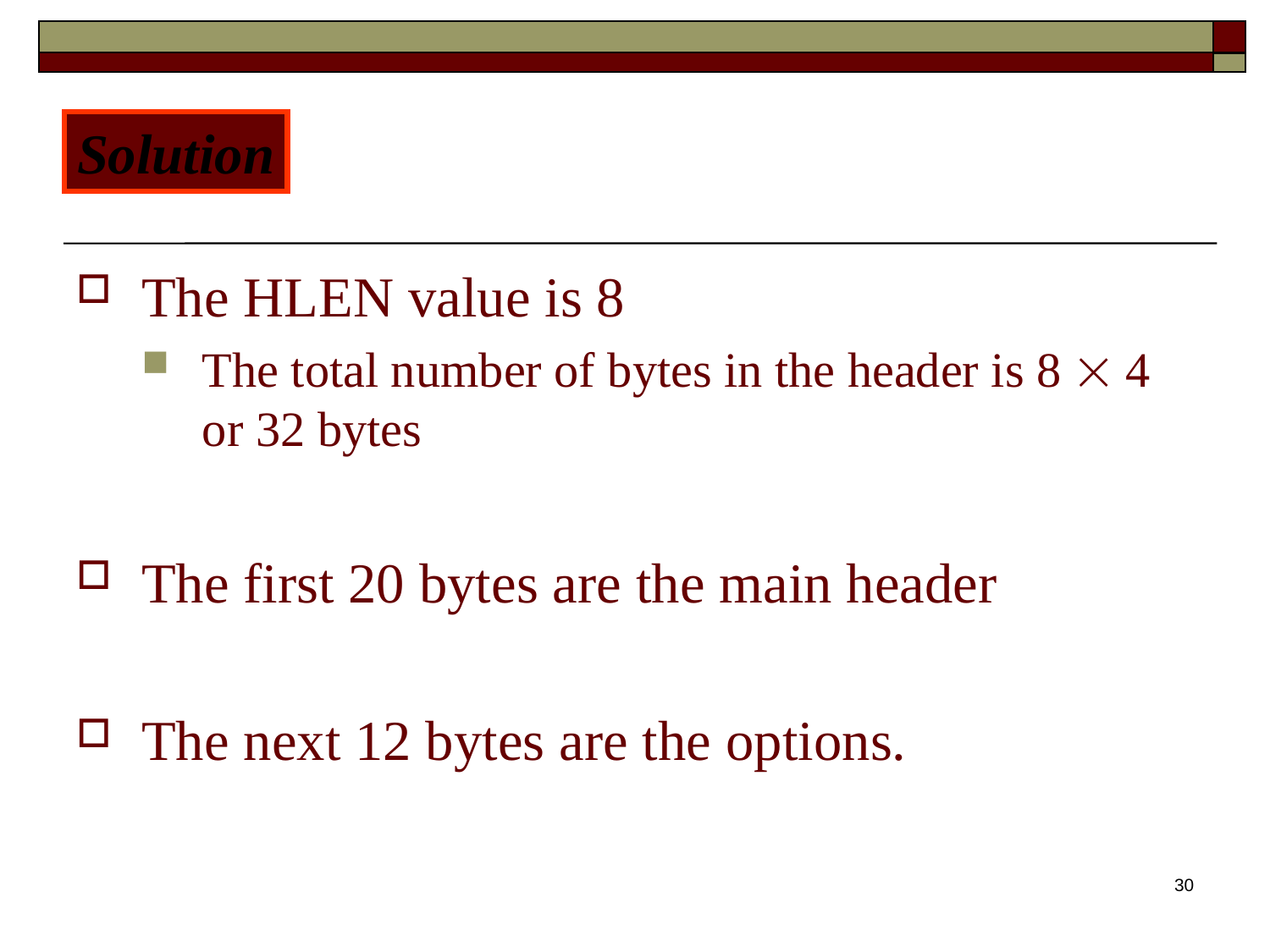

Solution
The HLEN value is 8
The total number of bytes in the header is 8 × 4 or 32 bytes

The first 20 bytes are the main header

The next 12 bytes are the options.
30